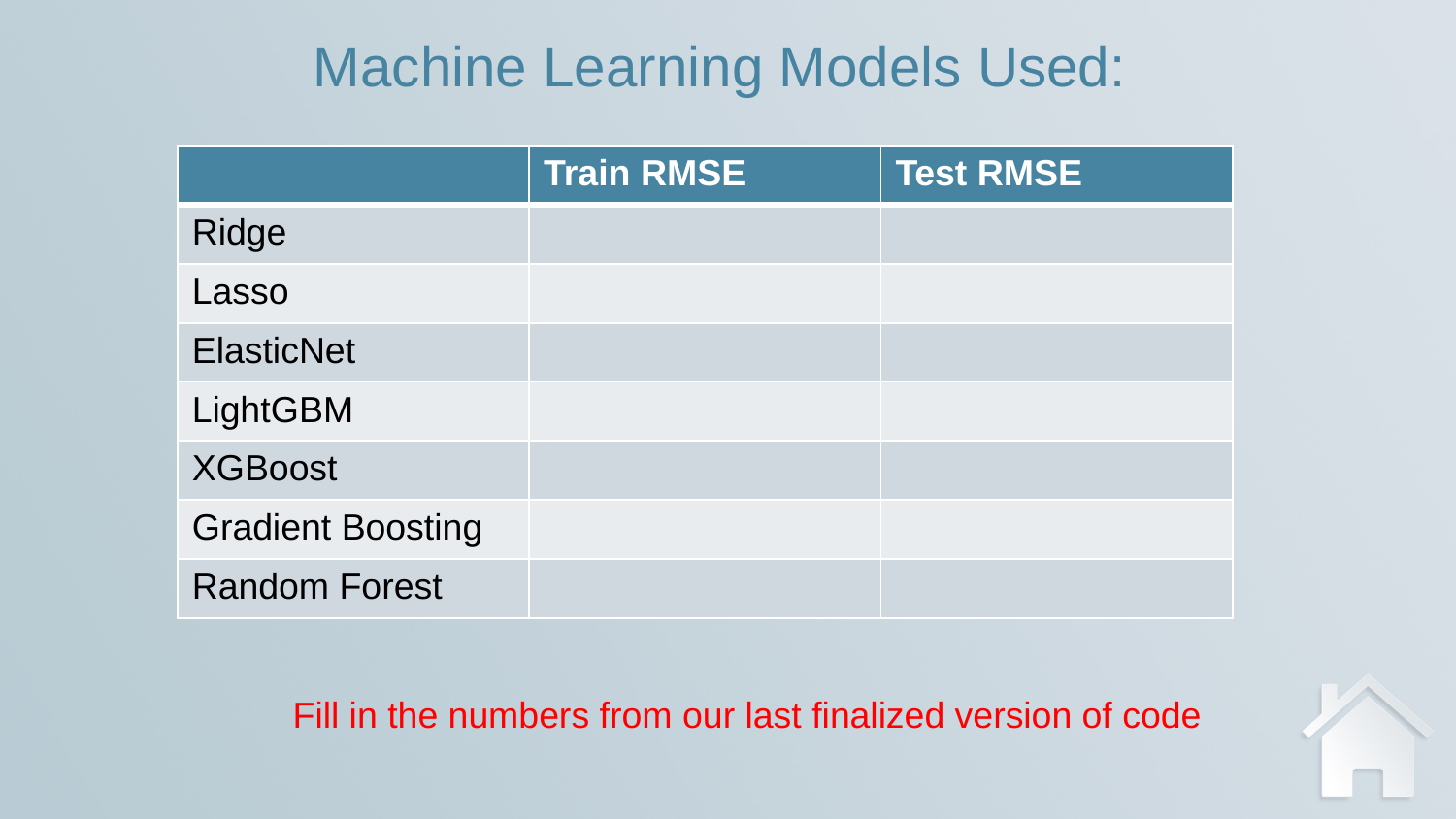

Machine Learning Models Used:
|  | Train RMSE | Test RMSE |
| --- | --- | --- |
| Ridge |  |  |
| Lasso |  |  |
| ElasticNet |  |  |
| LightGBM |  |  |
| XGBoost |  |  |
| Gradient Boosting |  |  |
| Random Forest |  |  |
Fill in the numbers from our last finalized version of code